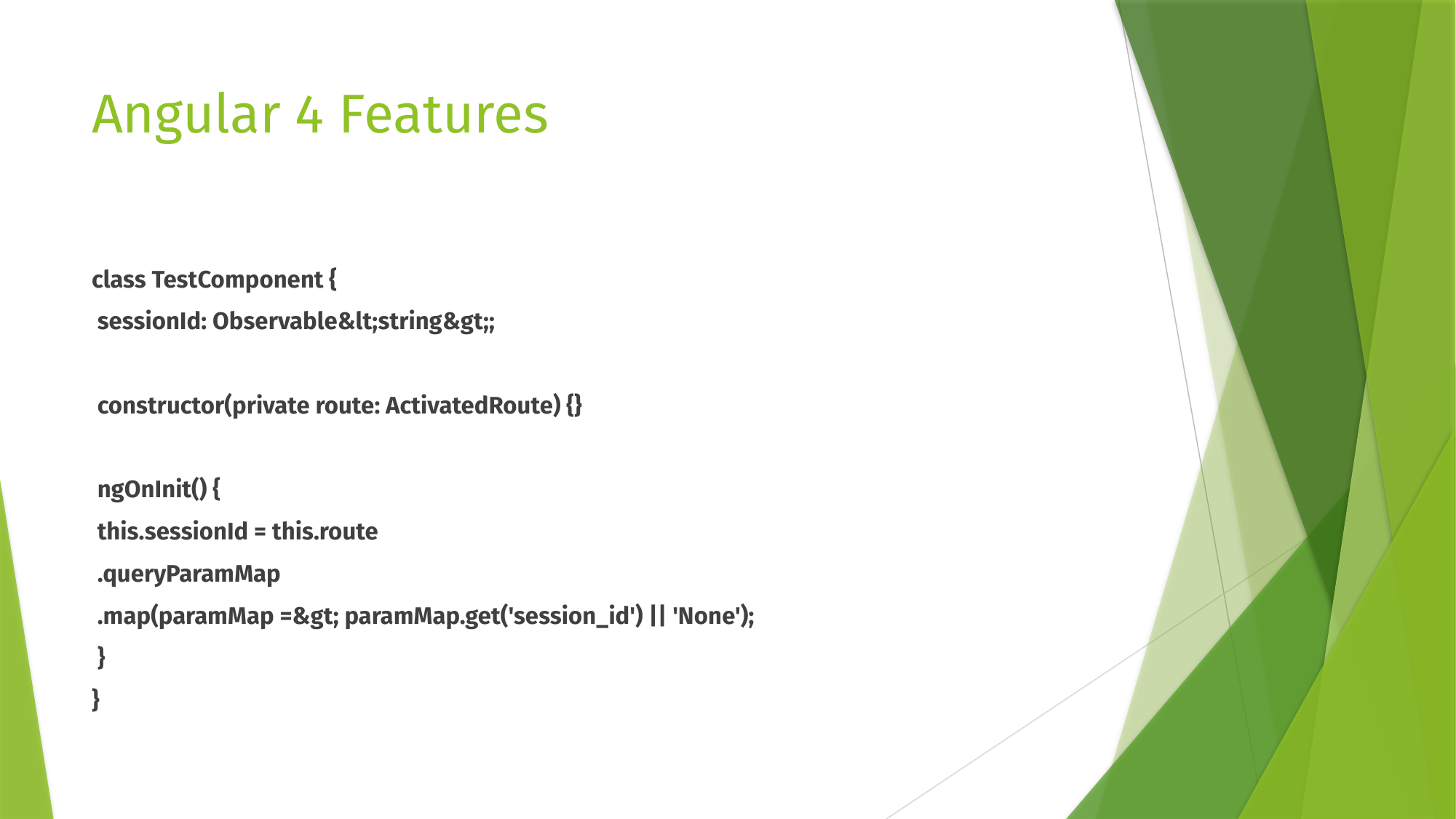

# Angular 4 Features
class TestComponent {
 sessionId: Observable&lt;string&gt;;

 constructor(private route: ActivatedRoute) {}

 ngOnInit() {
 this.sessionId = this.route
 .queryParamMap
 .map(paramMap =&gt; paramMap.get('session_id') || 'None');
 }
}